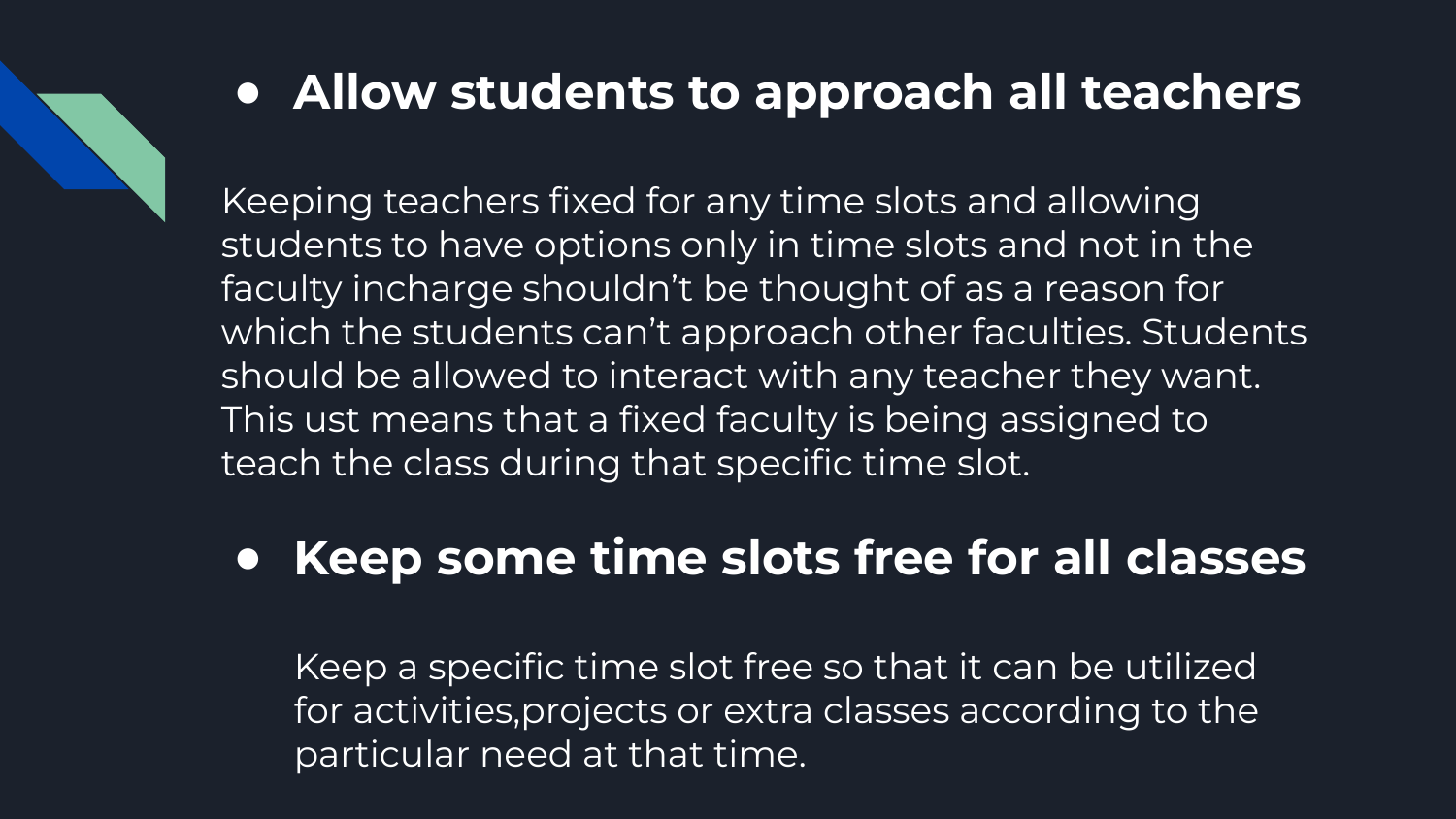

# Allow students to approach all teachers

Keeping teachers fixed for any time slots and allowing students to have options only in time slots and not in the faculty incharge shouldn’t be thought of as a reason for which the students can’t approach other faculties. Students should be allowed to interact with any teacher they want. This ust means that a fixed faculty is being assigned to teach the class during that specific time slot.

Keep some time slots free for all classes

Keep a specific time slot free so that it can be utilized for activities,projects or extra classes according to the particular need at that time.